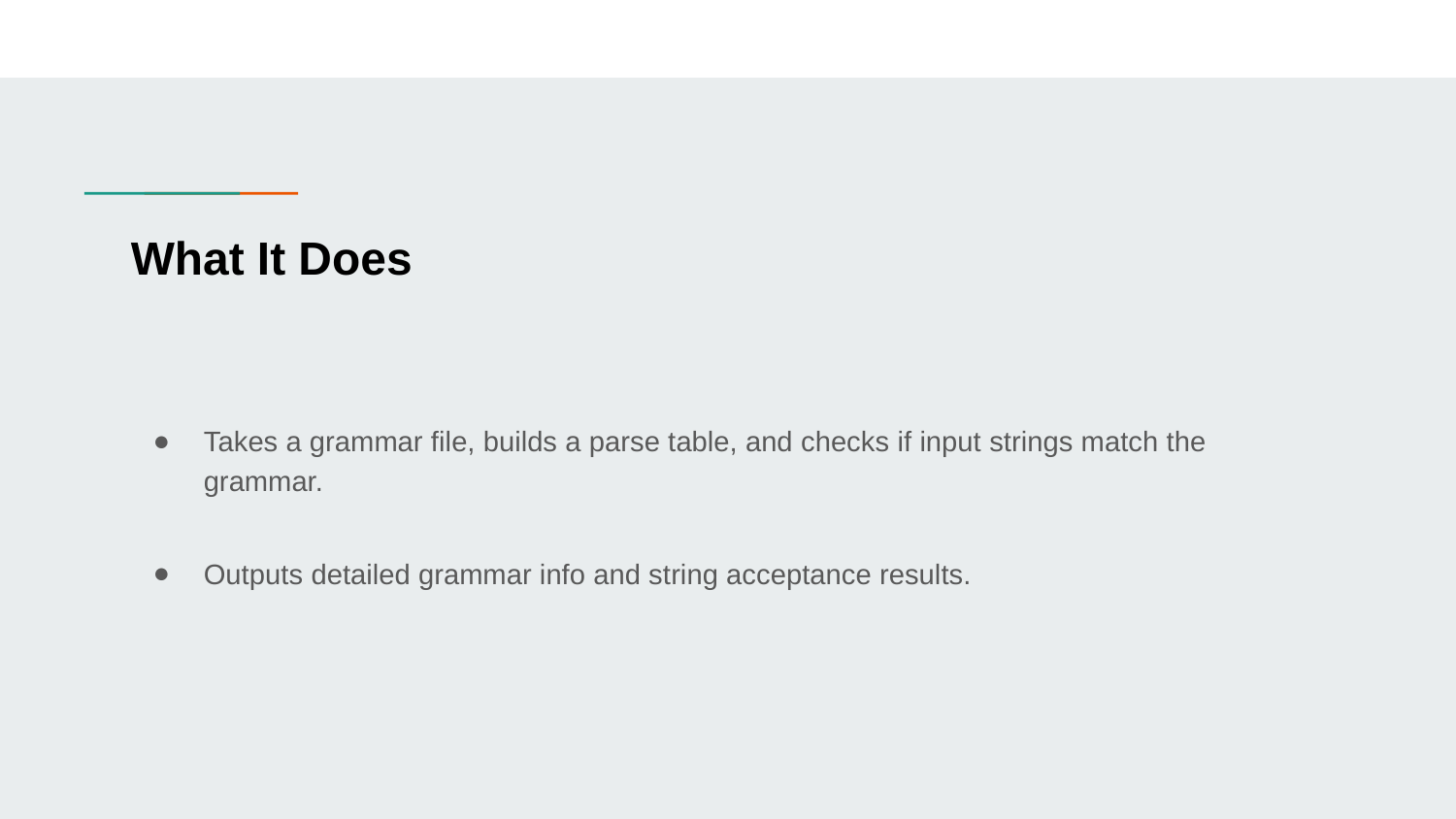

# What It Does

Takes a grammar file, builds a parse table, and checks if input strings match the grammar.

Outputs detailed grammar info and string acceptance results.